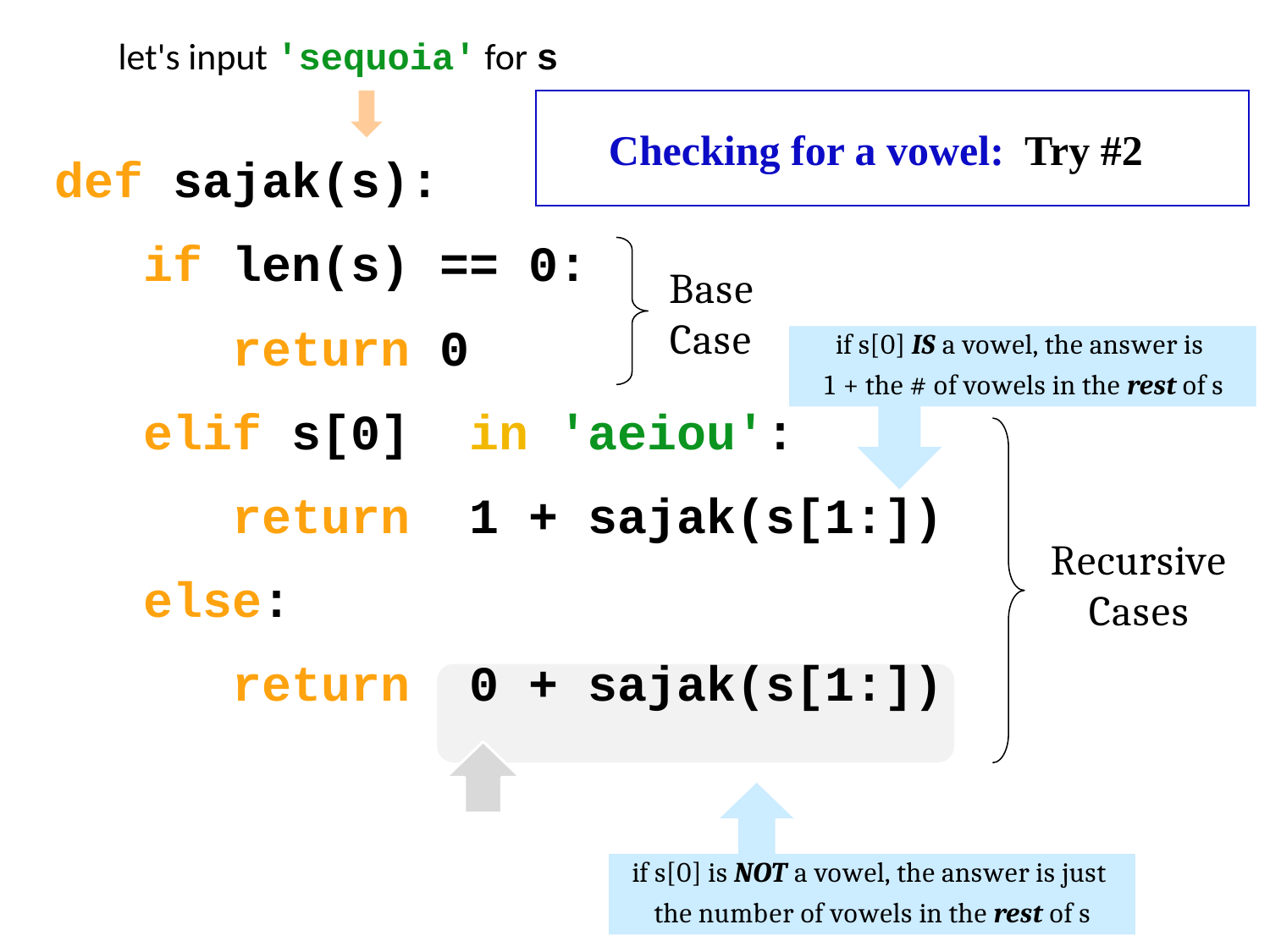

let's input 'sequoia' for s

Checking for a vowel:  Try #2
def sajak(s):
   if len(s) == 0:
      return 0
   elif s[0]  in 'aeiou':
      return  1 + sajak(s[1:])
   else:
      return  0 + sajak(s[1:])

Base Case
if s[0] IS a vowel, the answer is
1 + the # of vowels in the rest of s

Recursive Cases

if s[0] is NOT a vowel, the answer is just
the number of vowels in the rest of s